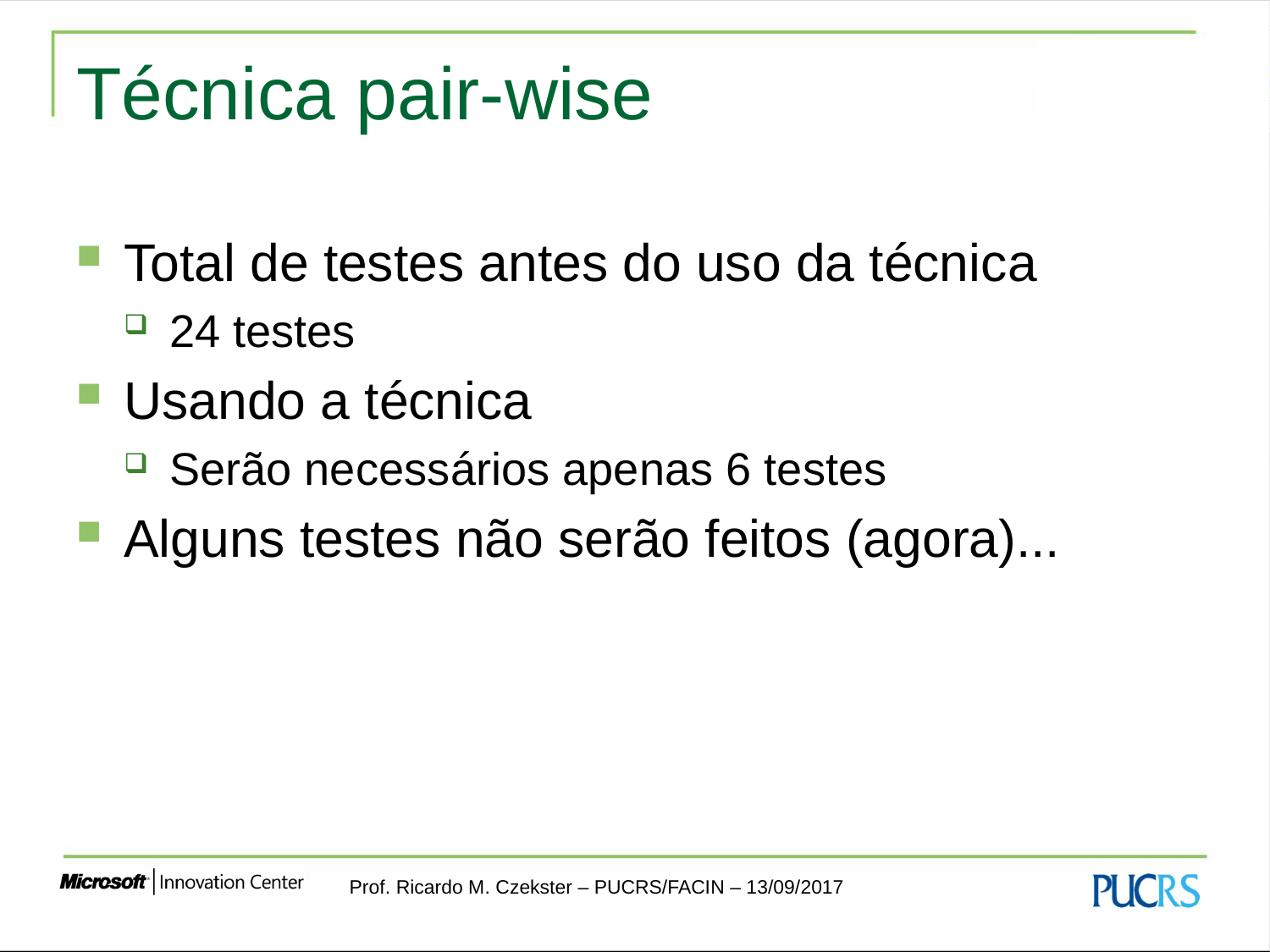

# Técnica pair-wise
Total de testes antes do uso da técnica
24 testes
Usando a técnica
Serão necessários apenas 6 testes
Alguns testes não serão feitos (agora)...